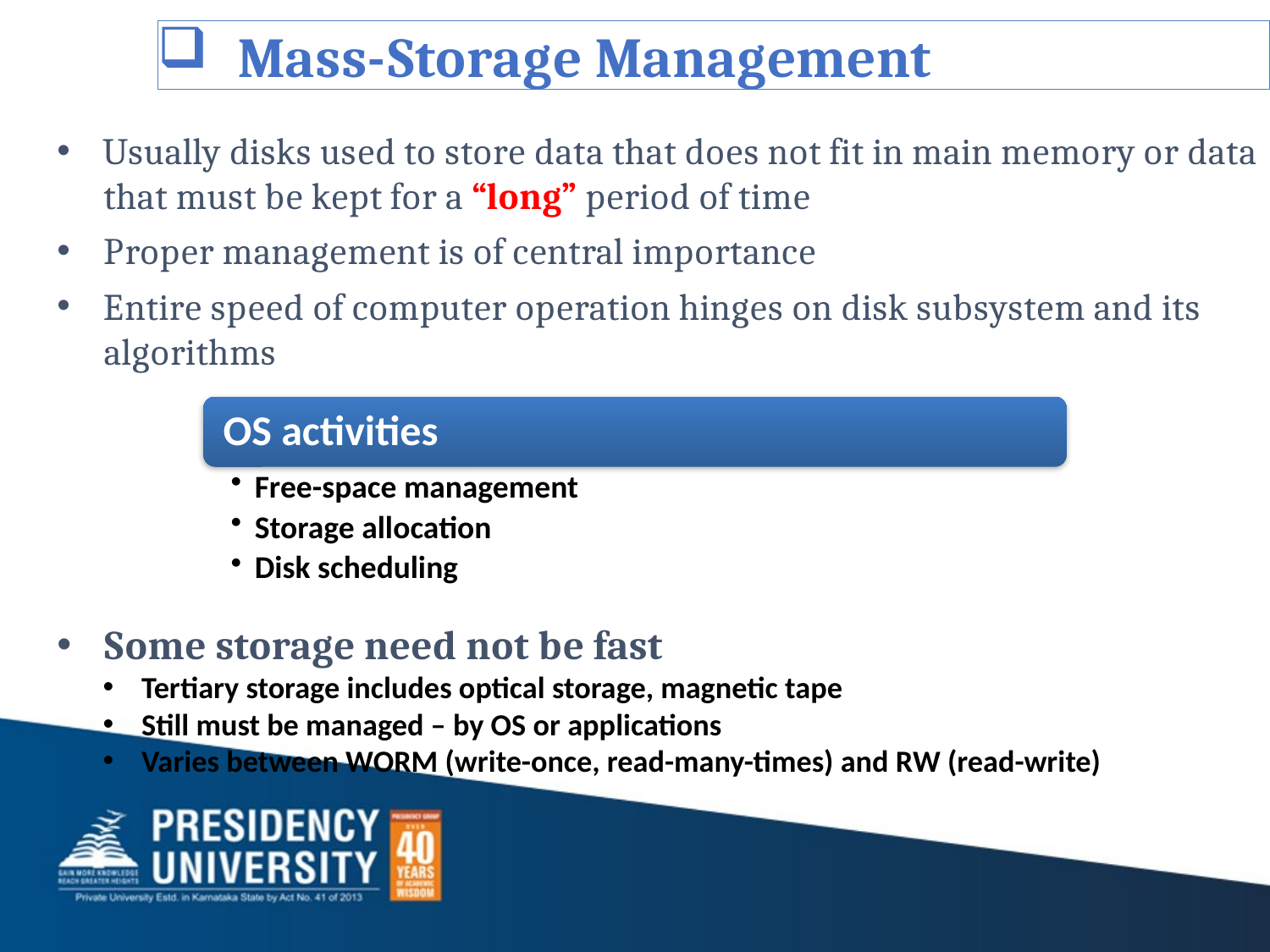

Mass-Storage Management
Usually disks used to store data that does not fit in main memory or data that must be kept for a “long” period of time
Proper management is of central importance
Entire speed of computer operation hinges on disk subsystem and its algorithms

Some storage need not be fast
Tertiary storage includes optical storage, magnetic tape
Still must be managed – by OS or applications
Varies between WORM (write-once, read-many-times) and RW (read-write)
OS activities
Free-space management
Storage allocation
Disk scheduling